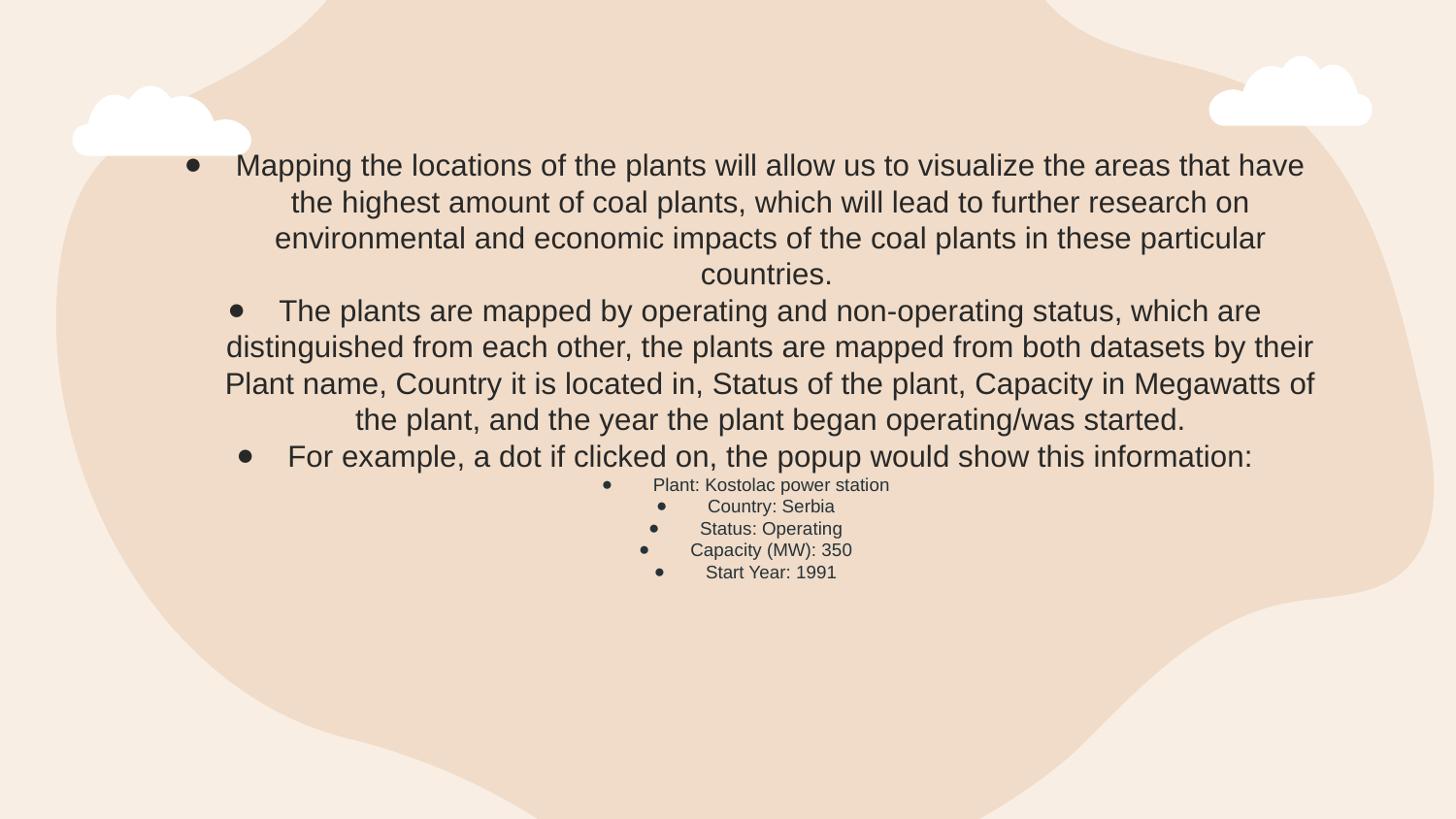

Mapping the locations of the plants will allow us to visualize the areas that have the highest amount of coal plants, which will lead to further research on environmental and economic impacts of the coal plants in these particular countries.
The plants are mapped by operating and non-operating status, which are distinguished from each other, the plants are mapped from both datasets by their Plant name, Country it is located in, Status of the plant, Capacity in Megawatts of the plant, and the year the plant began operating/was started.
For example, a dot if clicked on, the popup would show this information:
Plant: Kostolac power station
Country: Serbia
Status: Operating
Capacity (MW): 350
Start Year: 1991